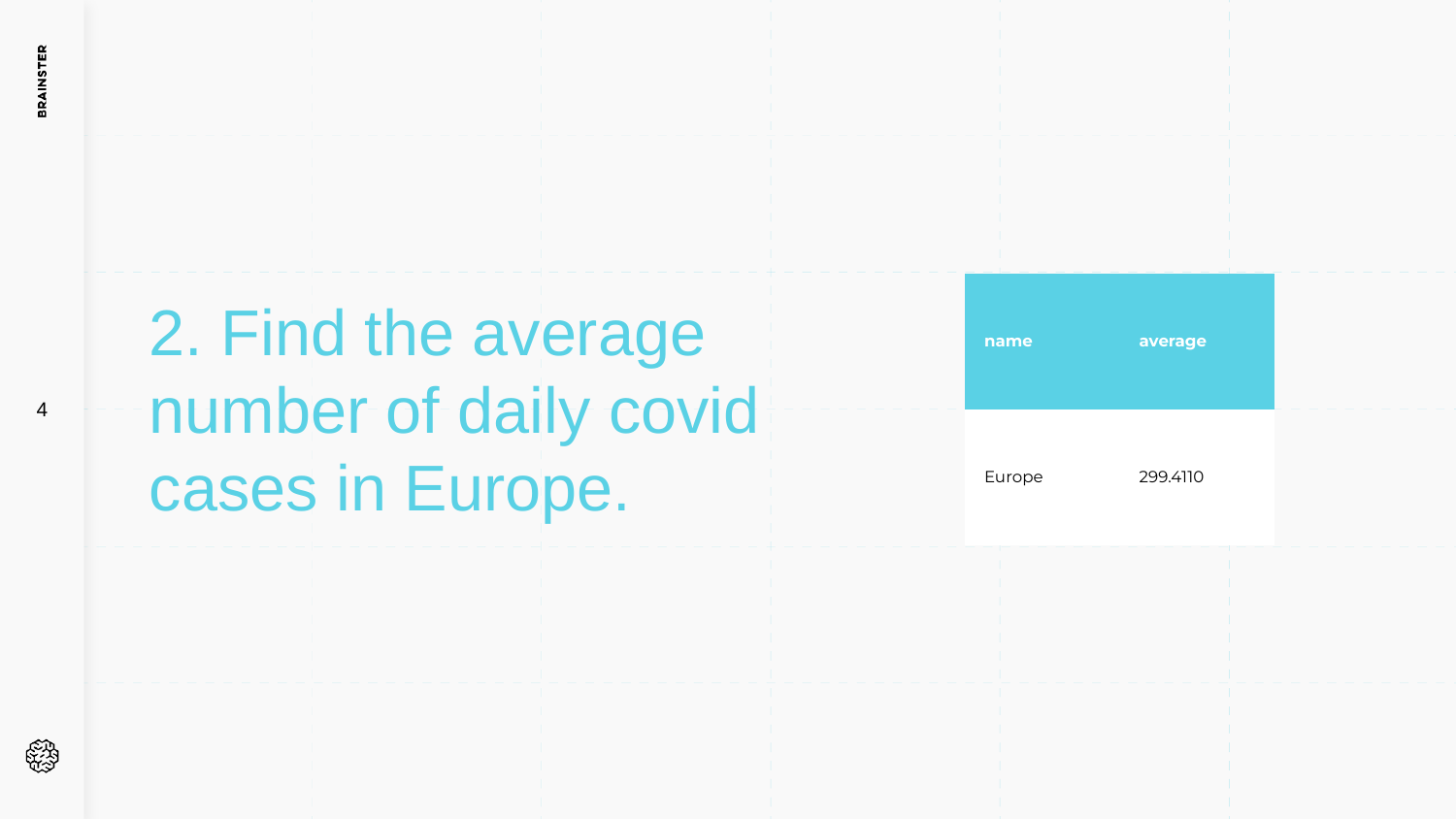

| name | average |
| --- | --- |
| Europe | 299.4110 |
2. Find the average number of daily covid cases in Europe.
4